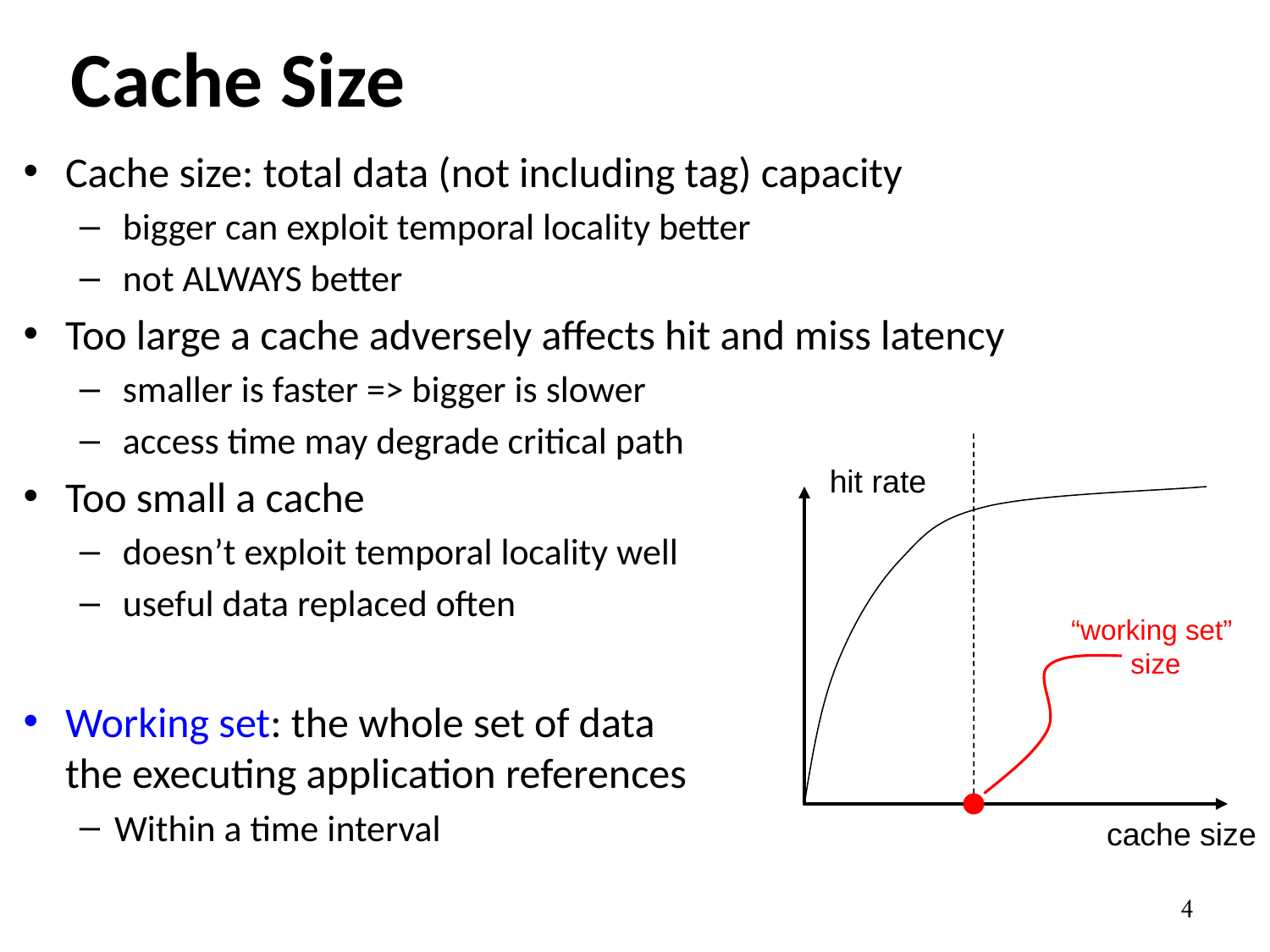

# Cache Size
Cache size: total data (not including tag) capacity
 bigger can exploit temporal locality better
 not ALWAYS better
Too large a cache adversely affects hit and miss latency
 smaller is faster => bigger is slower
 access time may degrade critical path
Too small a cache
 doesn’t exploit temporal locality well
 useful data replaced often

Working set: the whole set of data                                                    the executing application references
Within a time interval

hit rate

“working set”
 size

cache size
4